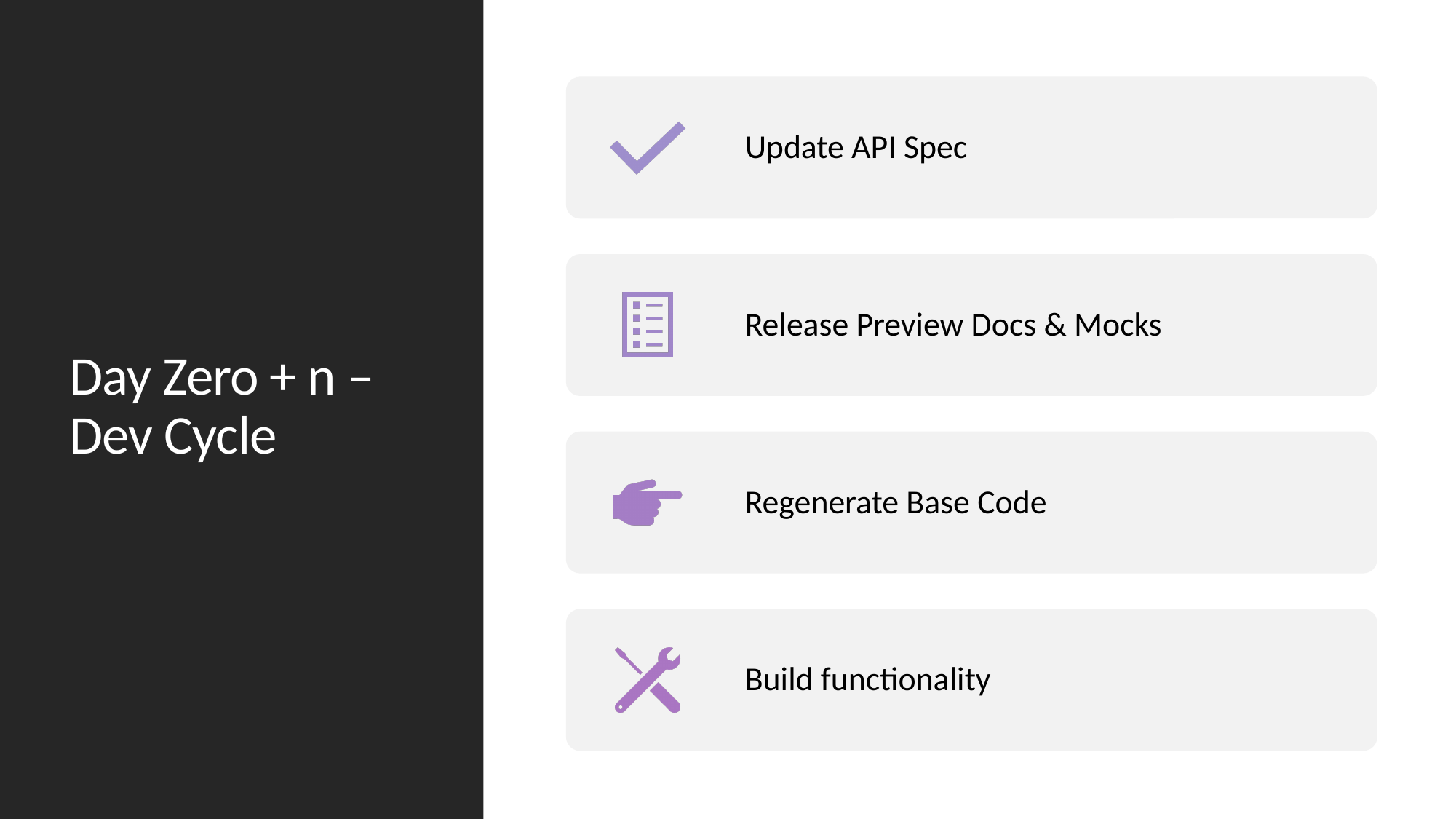

# Day Zero + n – Dev Cycle
Update API Spec
Release Preview Docs & Mocks
Regenerate Base Code
Build functionality